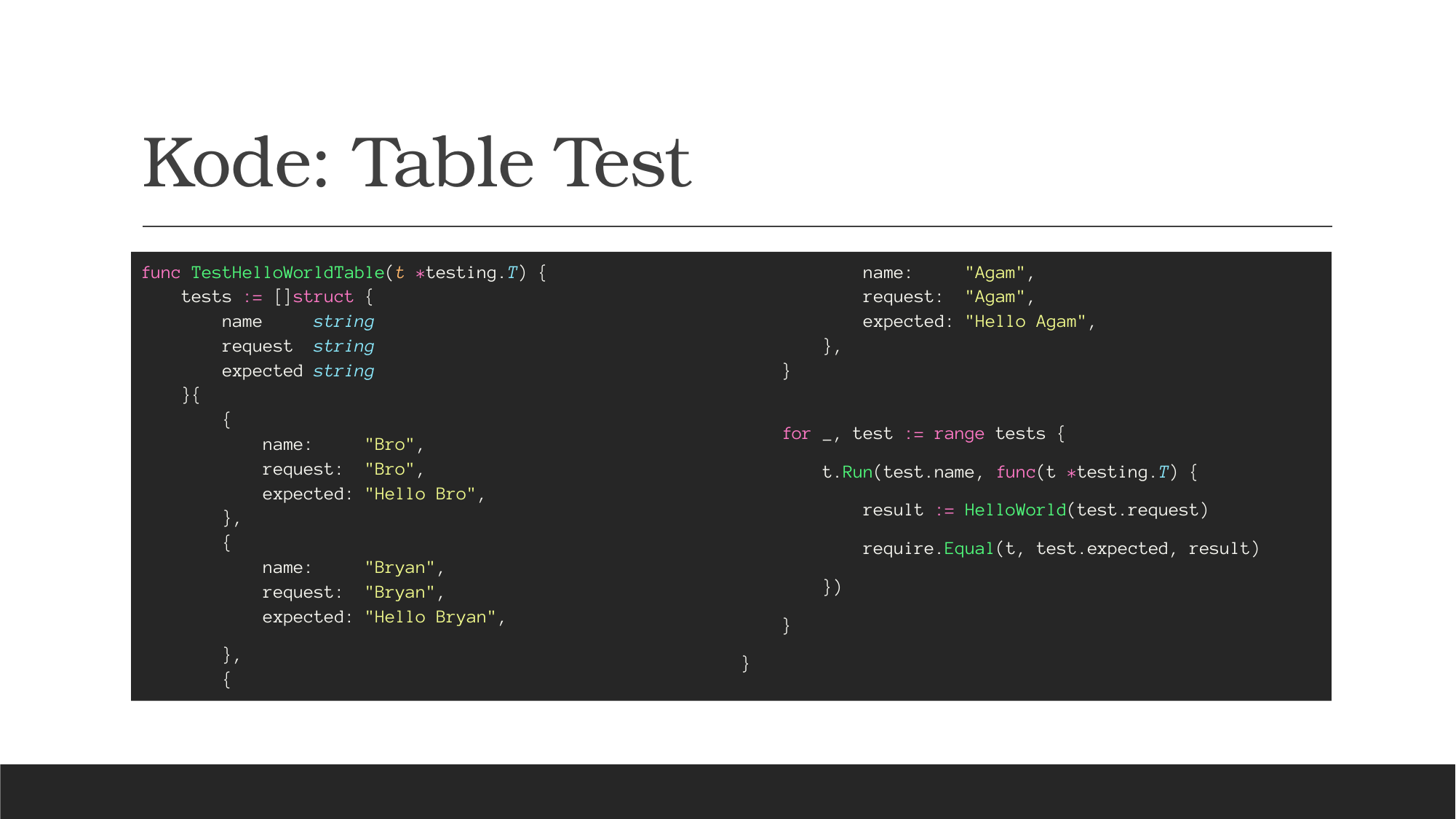

# Kode: Table Test
func TestHelloWorldTable(t *testing.T) {
    tests := []struct {
        name     string
        request  string
        expected string
    }{
        {
            name:     "Bro",
            request:  "Bro",
            expected: "Hello Bro",
        },
        {
            name:     "Bryan",
            request:  "Bryan",
            expected: "Hello Bryan",
        },
        {
            name:     "Agam",
            request:  "Agam",
            expected: "Hello Agam",
        },
    }
    for _, test := range tests {
        t.Run(test.name, func(t *testing.T) {
            result := HelloWorld(test.request)
            require.Equal(t, test.expected, result)
        })
    }
}